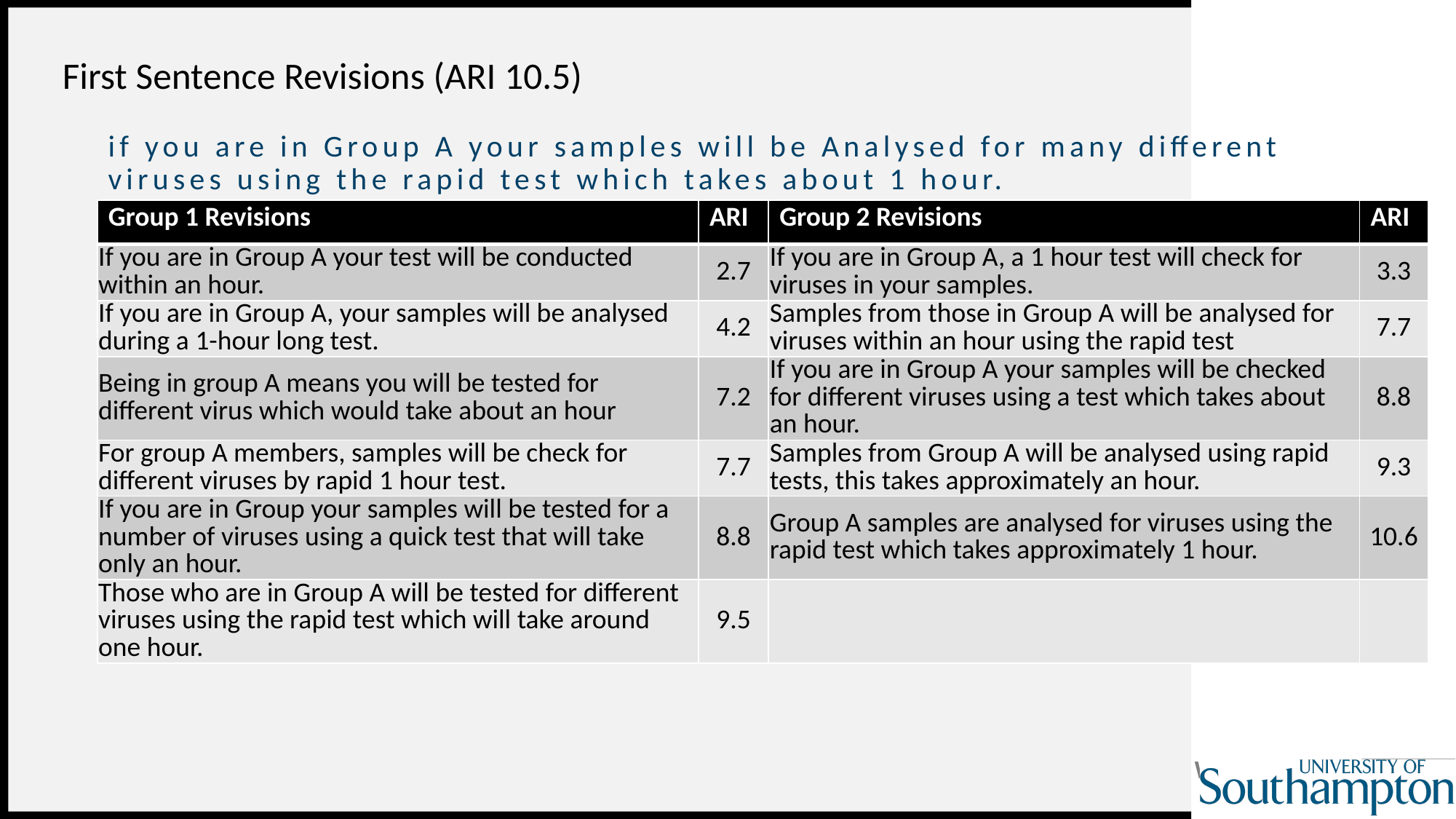

# First Sentence Revisions (ARI 10.5)
if you are in Group A your samples will be Analysed for many different viruses using the rapid test which takes about 1 hour.
| Group 1 Revisions | ARI | Group 2 Revisions | ARI |
| --- | --- | --- | --- |
| If you are in Group A your test will be conducted within an hour. | 2.7 | If you are in Group A, a 1 hour test will check for viruses in your samples. | 3.3 |
| If you are in Group A, your samples will be analysed during a 1-hour long test. | 4.2 | Samples from those in Group A will be analysed for viruses within an hour using the rapid test | 7.7 |
| Being in group A means you will be tested for different virus which would take about an hour | 7.2 | If you are in Group A your samples will be checked for different viruses using a test which takes about an hour. | 8.8 |
| For group A members, samples will be check for different viruses by rapid 1 hour test. | 7.7 | Samples from Group A will be analysed using rapid tests, this takes approximately an hour. | 9.3 |
| If you are in Group your samples will be tested for a number of viruses using a quick test that will take only an hour. | 8.8 | Group A samples are analysed for viruses using the rapid test which takes approximately 1 hour. | 10.6 |
| Those who are in Group A will be tested for different viruses using the rapid test which will take around one hour. | 9.5 |  |  |